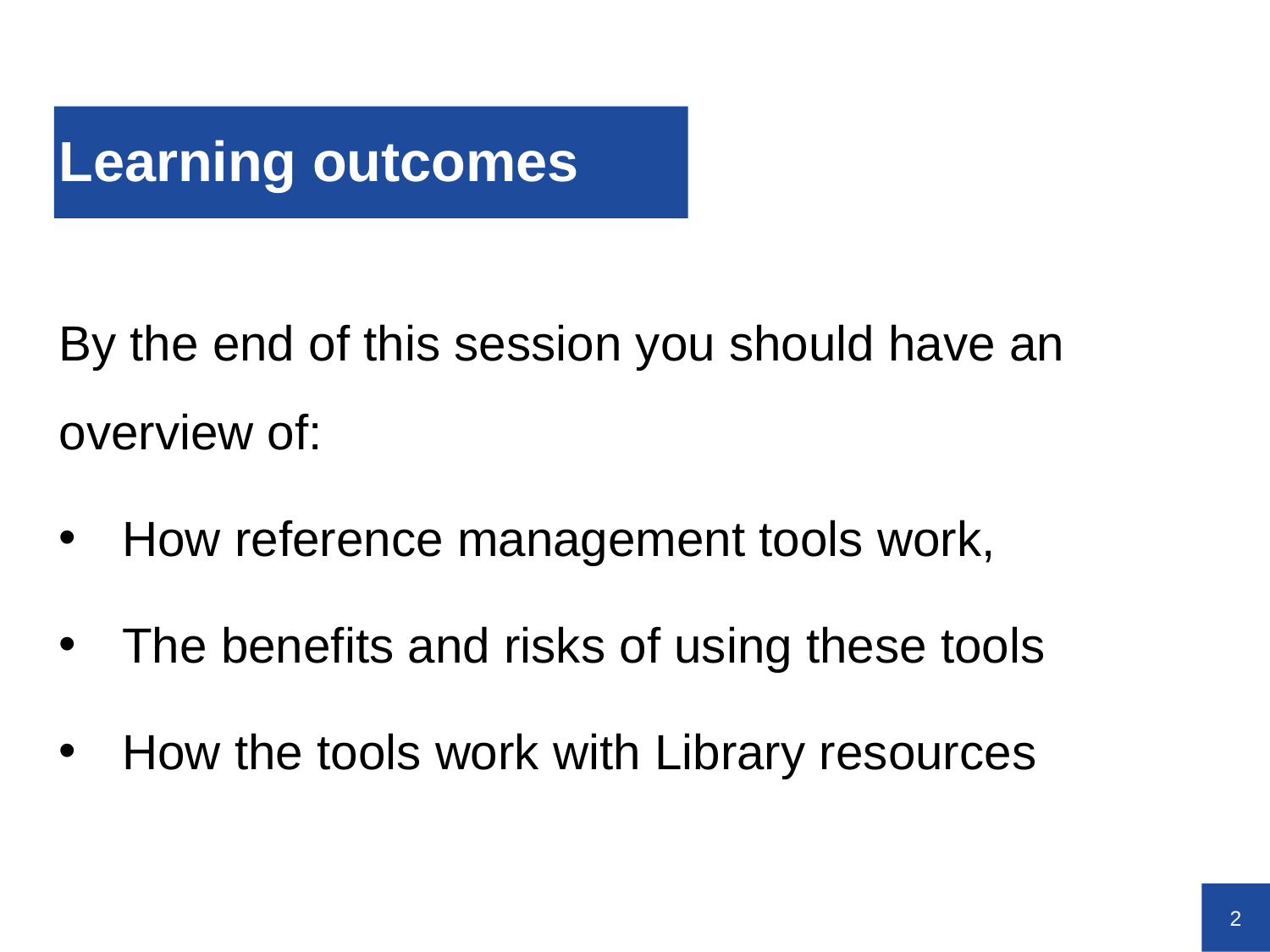

# Learning outcomes
By the end of this session you should have an overview of:
How reference management tools work,
The benefits and risks of using these tools
How the tools work with Library resources